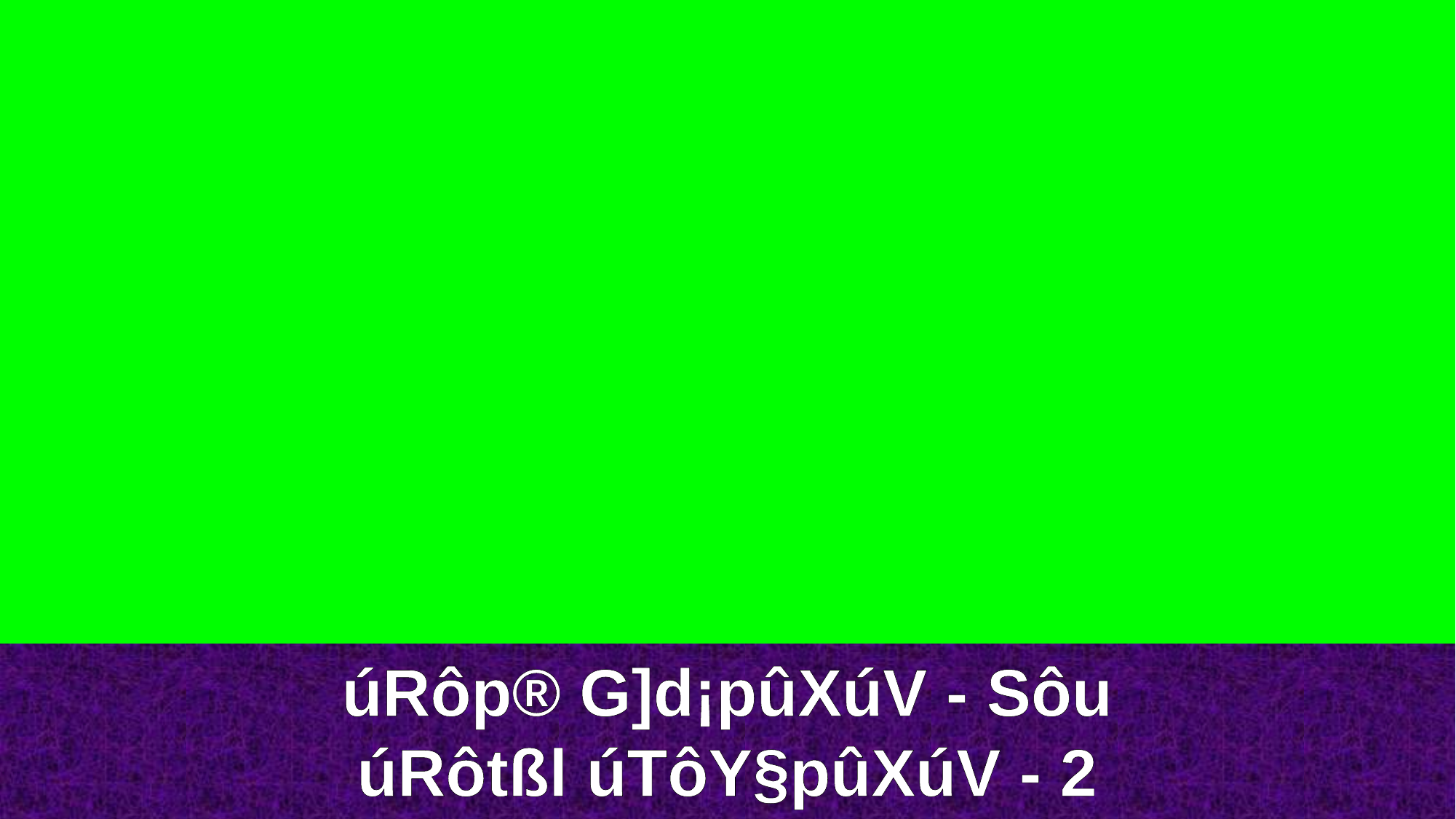

úRôp® G]d¡pûXúV - Sôu
úRôtßl úTôY§pûXúV - 2